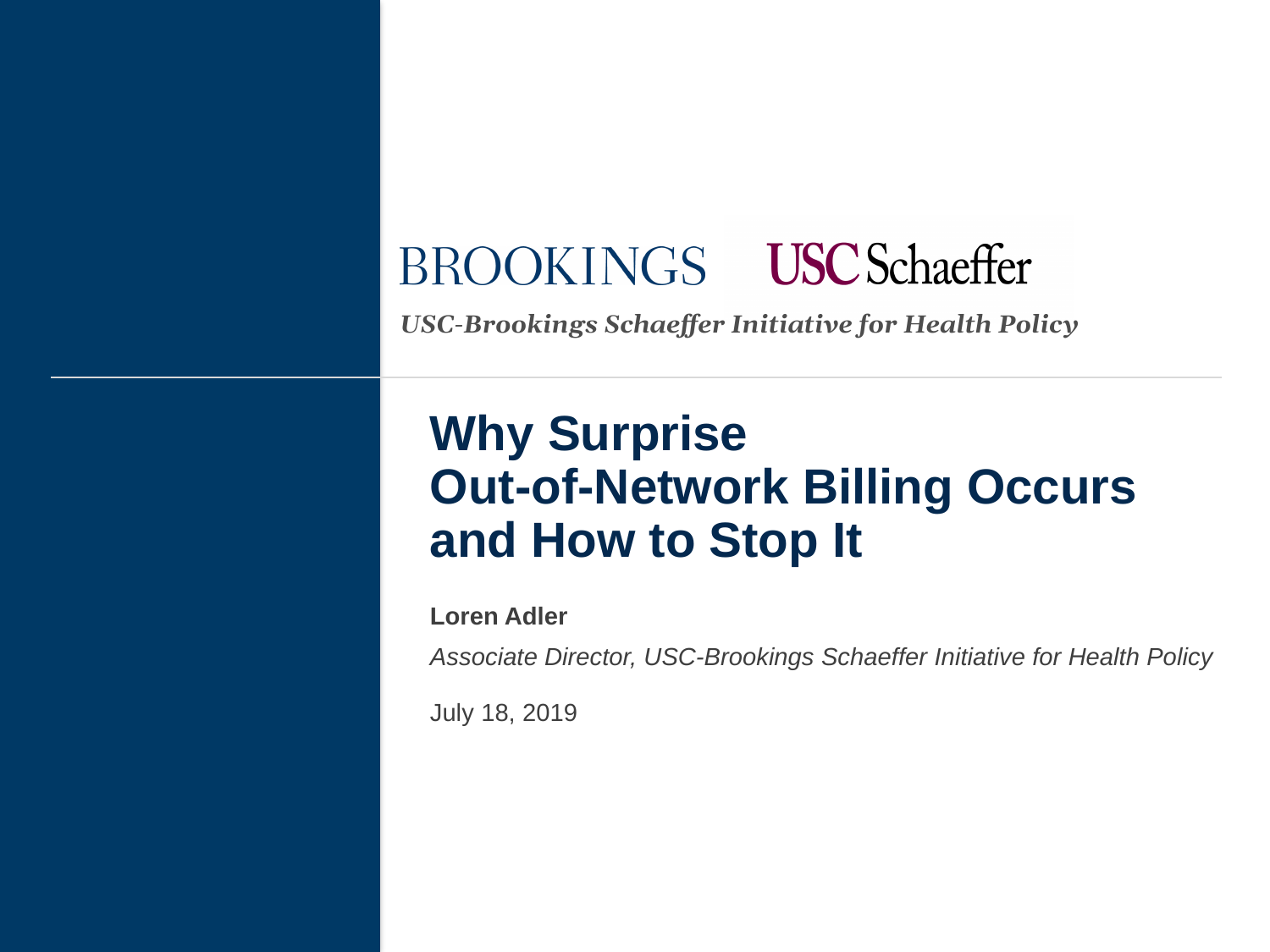

# Why Surprise Out-of-Network Billing Occurs and How to Stop It
Loren Adler
Associate Director, USC-Brookings Schaeffer Initiative for Health Policy
July 18, 2019